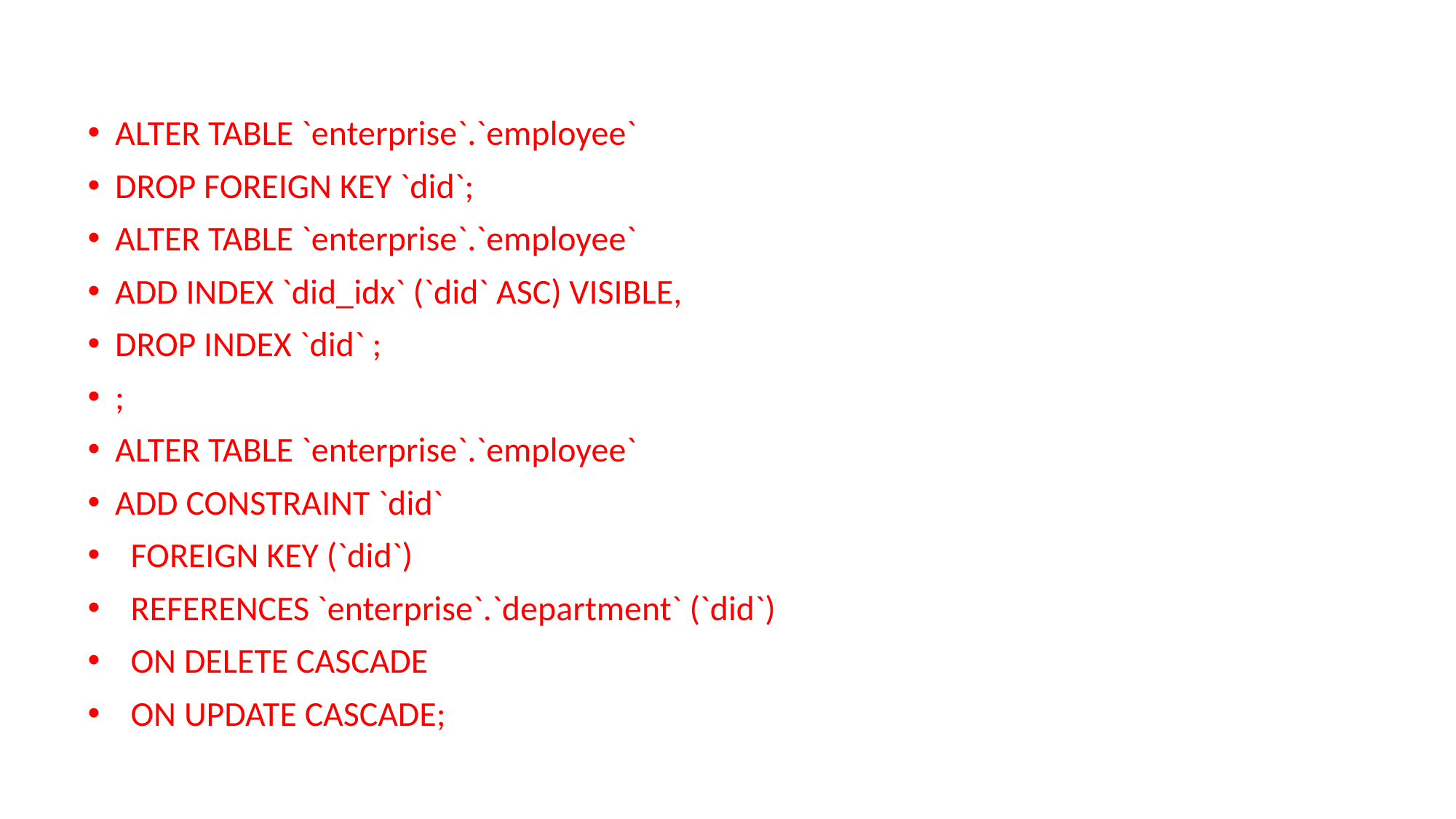

ALTER TABLE `enterprise`.`employee`
DROP FOREIGN KEY `did`;
ALTER TABLE `enterprise`.`employee`
ADD INDEX `did_idx` (`did` ASC) VISIBLE,
DROP INDEX `did` ;
;
ALTER TABLE `enterprise`.`employee`
ADD CONSTRAINT `did`
  FOREIGN KEY (`did`)
  REFERENCES `enterprise`.`department` (`did`)
  ON DELETE CASCADE
  ON UPDATE CASCADE;